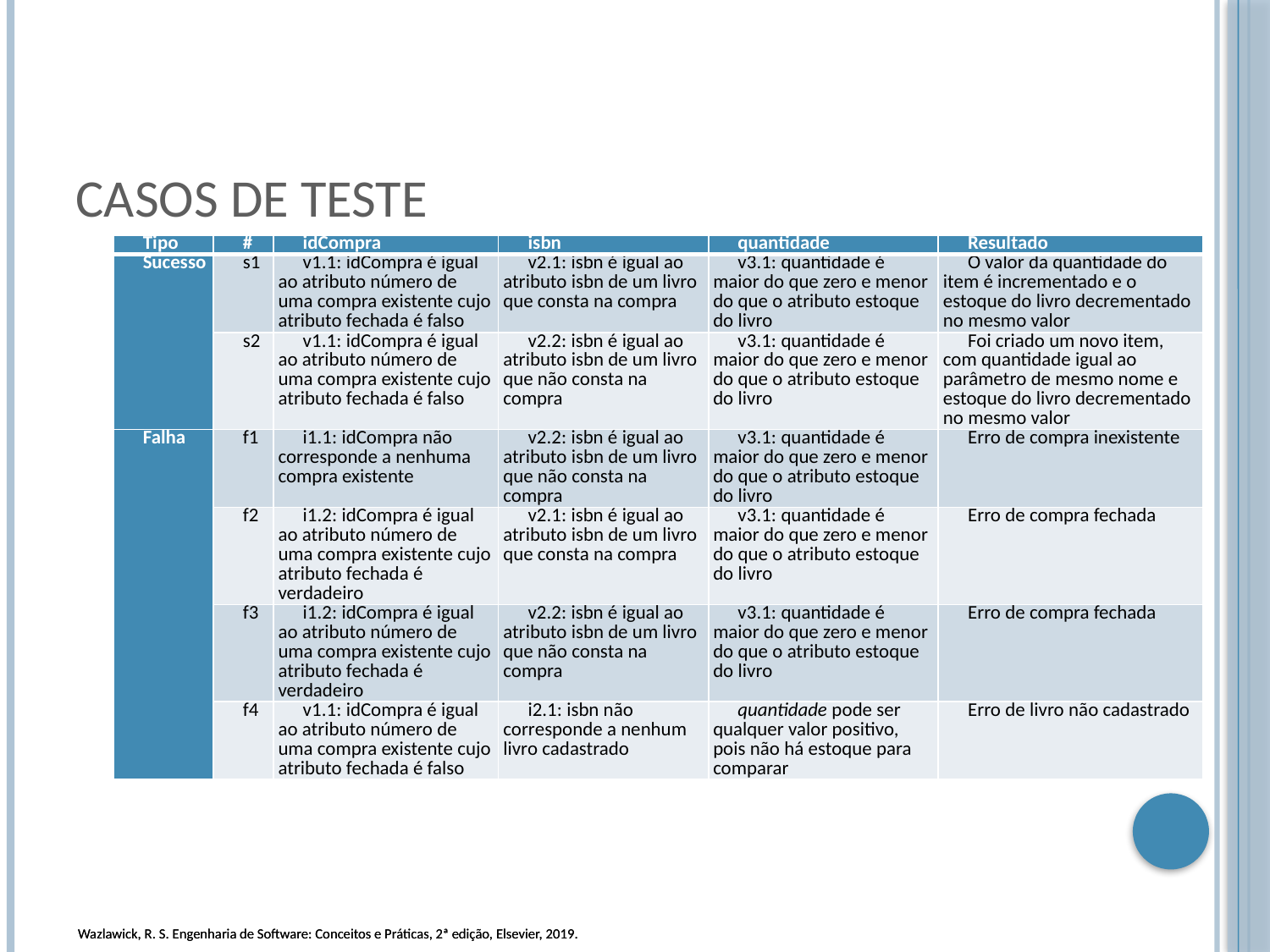

# Casos de teste
| Tipo | # | idCompra | isbn | quantidade | Resultado |
| --- | --- | --- | --- | --- | --- |
| Sucesso | s1 | v1.1: idCompra é igual ao atributo número de uma compra existente cujo atributo fechada é falso | v2.1: isbn é igual ao atributo isbn de um livro que consta na compra | v3.1: quantidade é maior do que zero e menor do que o atributo estoque do livro | O valor da quantidade do item é incrementado e o estoque do livro decrementado no mesmo valor |
|  | s2 | v1.1: idCompra é igual ao atributo número de uma compra existente cujo atributo fechada é falso | v2.2: isbn é igual ao atributo isbn de um livro que não consta na compra | v3.1: quantidade é maior do que zero e menor do que o atributo estoque do livro | Foi criado um novo item, com quantidade igual ao parâmetro de mesmo nome e estoque do livro decrementado no mesmo valor |
| Falha | f1 | i1.1: idCompra não corresponde a nenhuma compra existente | v2.2: isbn é igual ao atributo isbn de um livro que não consta na compra | v3.1: quantidade é maior do que zero e menor do que o atributo estoque do livro | Erro de compra inexistente |
|  | f2 | i1.2: idCompra é igual ao atributo número de uma compra existente cujo atributo fechada é verdadeiro | v2.1: isbn é igual ao atributo isbn de um livro que consta na compra | v3.1: quantidade é maior do que zero e menor do que o atributo estoque do livro | Erro de compra fechada |
|  | f3 | i1.2: idCompra é igual ao atributo número de uma compra existente cujo atributo fechada é verdadeiro | v2.2: isbn é igual ao atributo isbn de um livro que não consta na compra | v3.1: quantidade é maior do que zero e menor do que o atributo estoque do livro | Erro de compra fechada |
|  | f4 | v1.1: idCompra é igual ao atributo número de uma compra existente cujo atributo fechada é falso | i2.1: isbn não corresponde a nenhum livro cadastrado | quantidade pode ser qualquer valor positivo, pois não há estoque para comparar | Erro de livro não cadastrado |